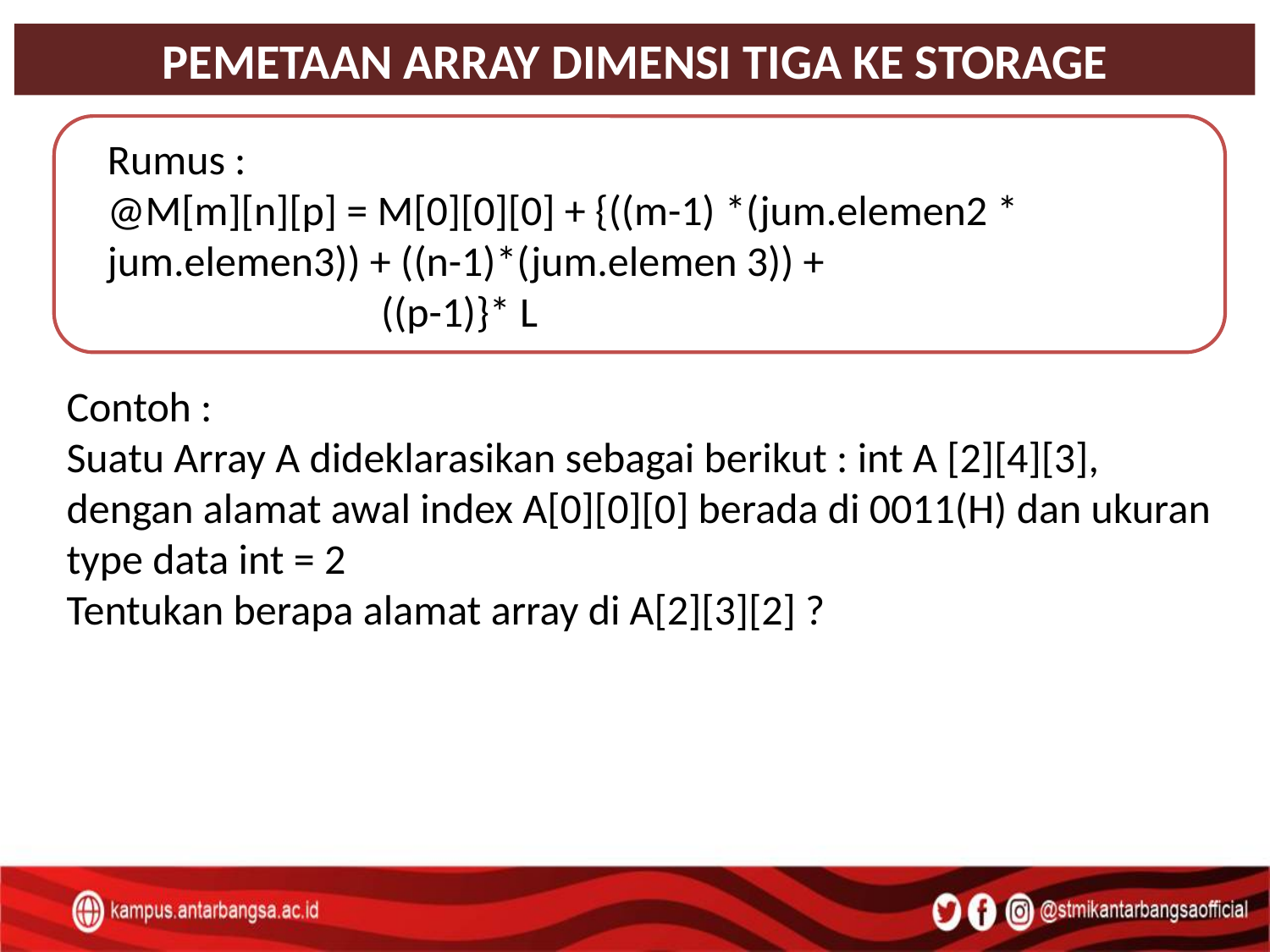

PEMETAAN ARRAY DIMENSI TIGA KE STORAGE

Rumus :
@M[m][n][p] = M[0][0][0] + {((m-1) *(jum.elemen2 * 	jum.elemen3)) + ((n-1)*(jum.elemen 3)) +
	((p-1)}* L
Contoh :
Suatu Array A dideklarasikan sebagai berikut : int A [2][4][3], dengan alamat awal index A[0][0][0] berada di 0011(H) dan ukuran type data int = 2
Tentukan berapa alamat array di A[2][3][2] ?